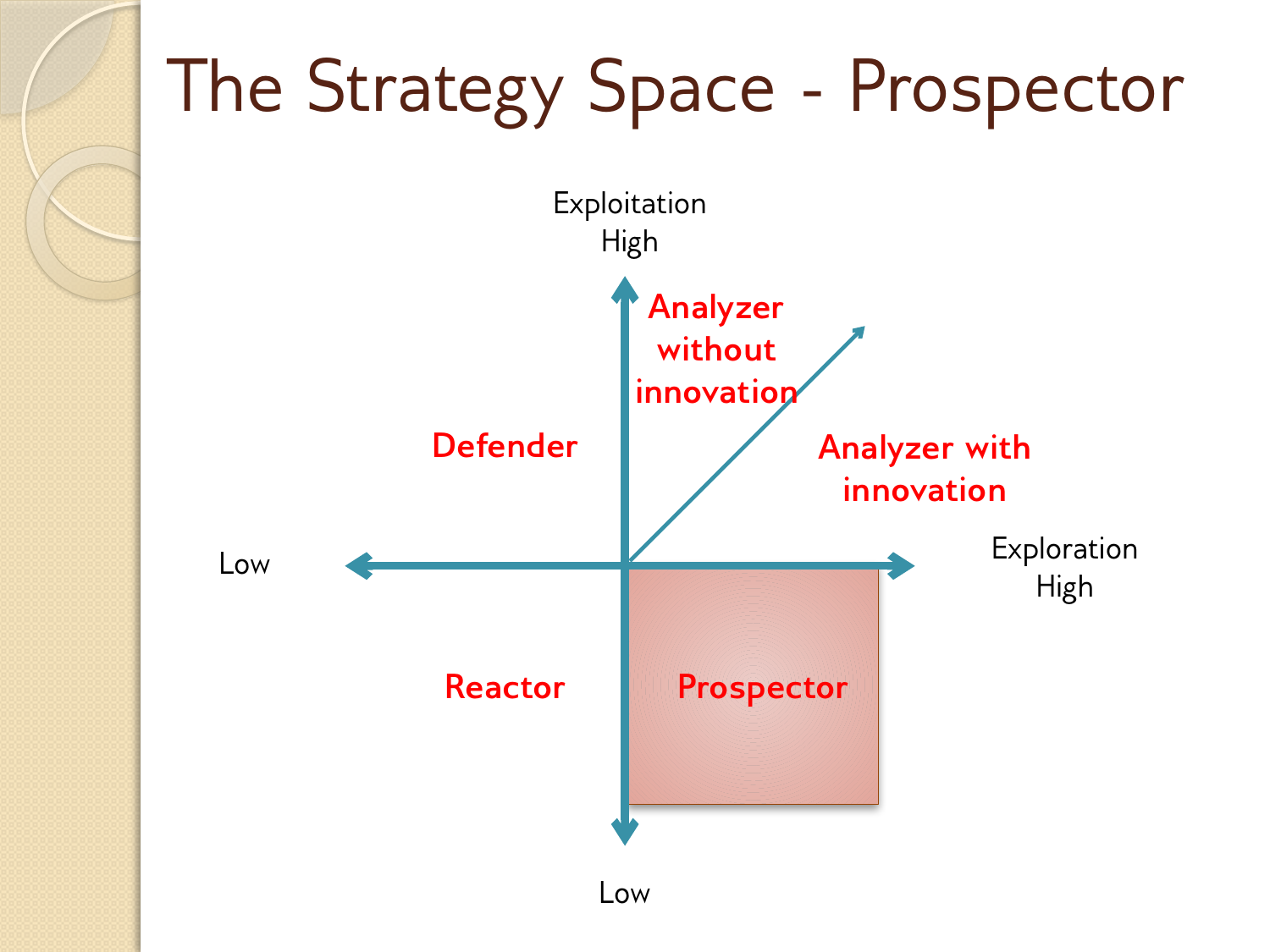

# The Strategy Space - Prospector
Exploitation
High
Analyzer without
innovation
Defender
Analyzer with
innovation
Exploration
High
Low

Reactor
Prospector
Low